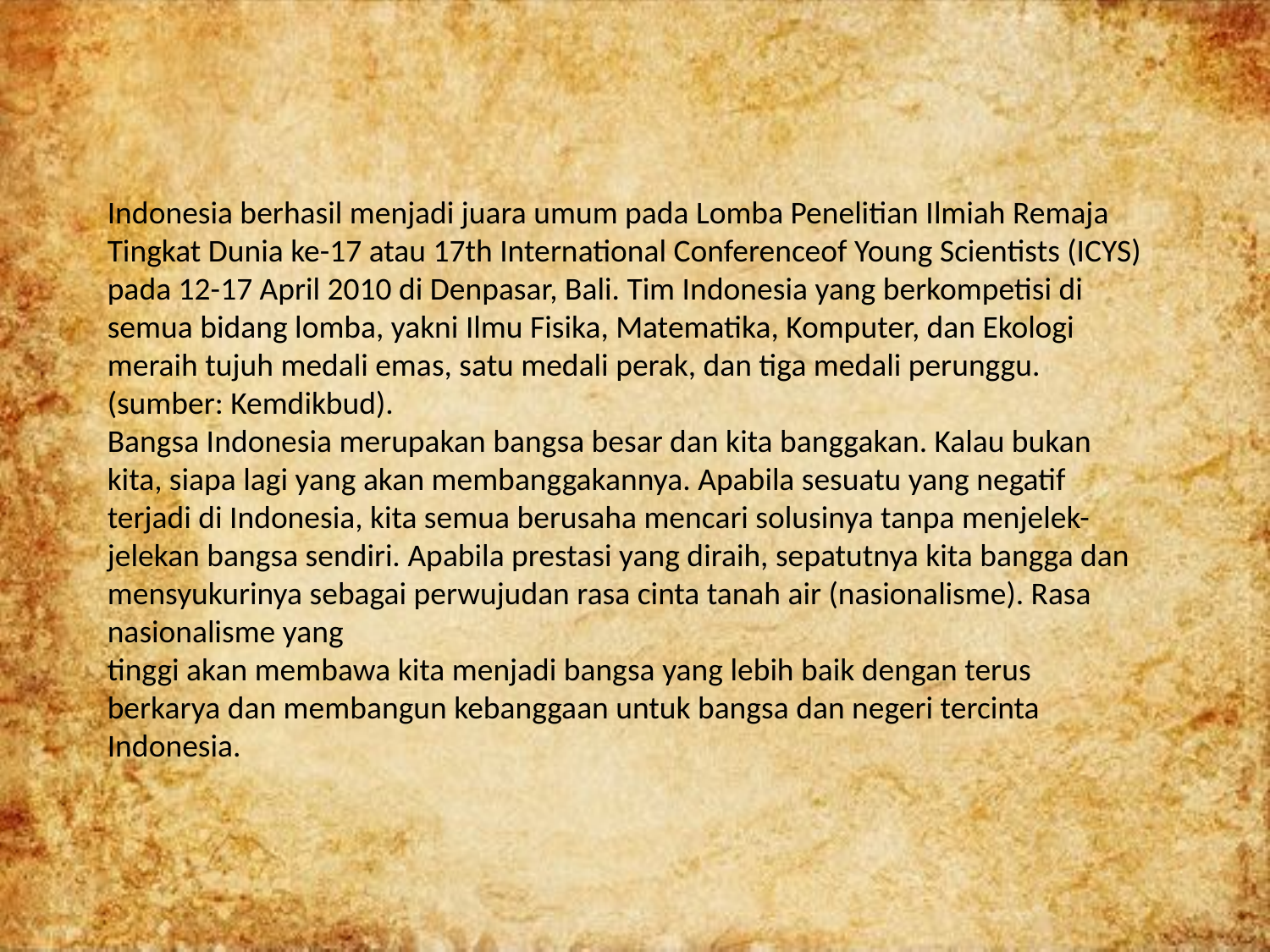

Indonesia berhasil menjadi juara umum pada Lomba Penelitian Ilmiah Remaja Tingkat Dunia ke-17 atau 17th International Conferenceof Young Scientists (ICYS) pada 12-17 April 2010 di Denpasar, Bali. Tim Indonesia yang berkompetisi di semua bidang lomba, yakni Ilmu Fisika, Matematika, Komputer, dan Ekologi meraih tujuh medali emas, satu medali perak, dan tiga medali perunggu. (sumber: Kemdikbud).
Bangsa Indonesia merupakan bangsa besar dan kita banggakan. Kalau bukan kita, siapa lagi yang akan membanggakannya. Apabila sesuatu yang negatif terjadi di Indonesia, kita semua berusaha mencari solusinya tanpa menjelek-jelekan bangsa sendiri. Apabila prestasi yang diraih, sepatutnya kita bangga dan mensyukurinya sebagai perwujudan rasa cinta tanah air (nasionalisme). Rasa nasionalisme yang
tinggi akan membawa kita menjadi bangsa yang lebih baik dengan terus berkarya dan membangun kebanggaan untuk bangsa dan negeri tercinta Indonesia.